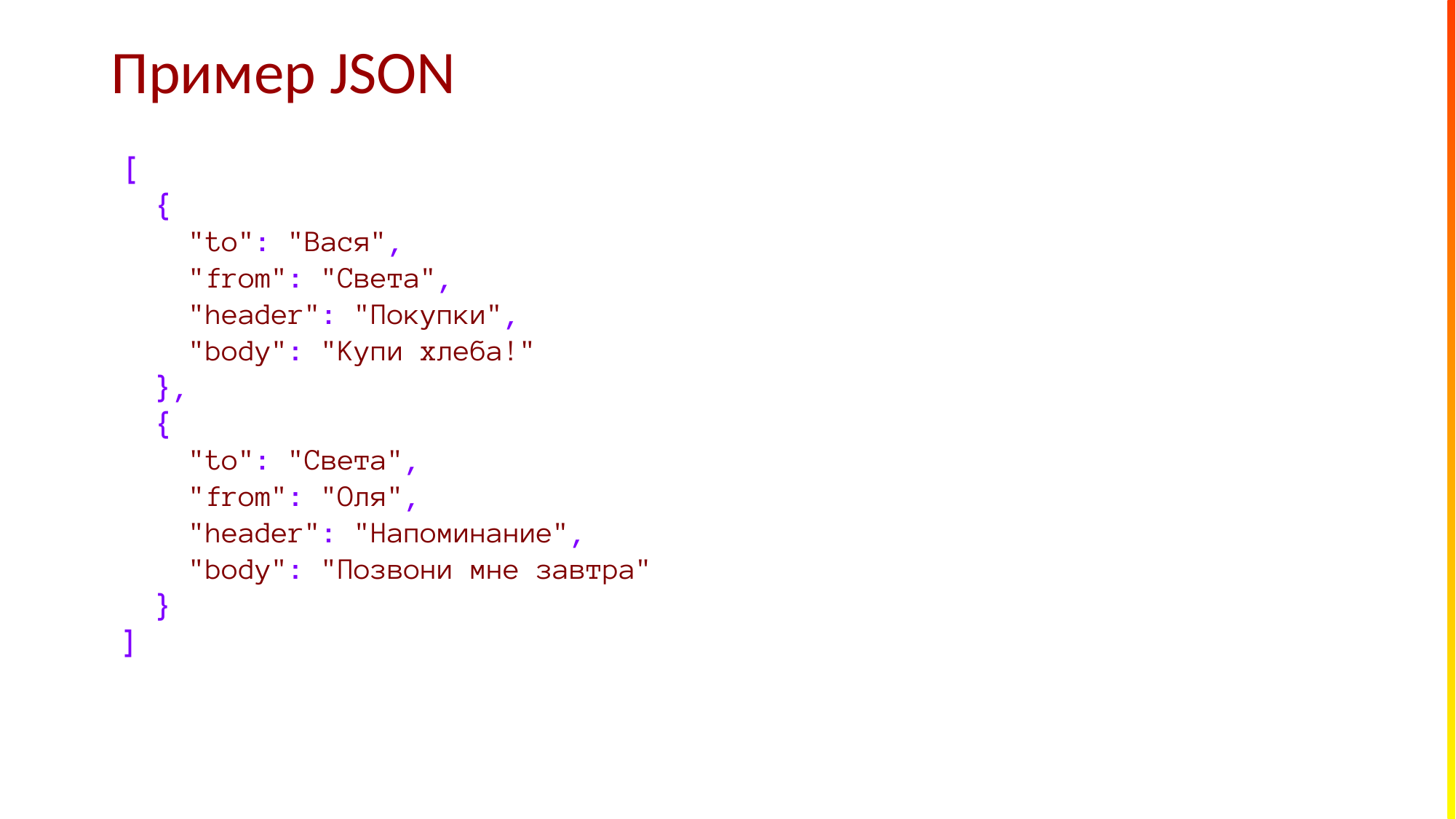

# Пример JSON
[
  {
    "to": "Вася",
    "from": "Света",
    "header": "Покупки",
    "body": "Купи хлеба!"
  },
  {
    "to": "Света",
    "from": "Оля",
    "header": "Напоминание",
    "body": "Позвони мне завтра"
  }
]